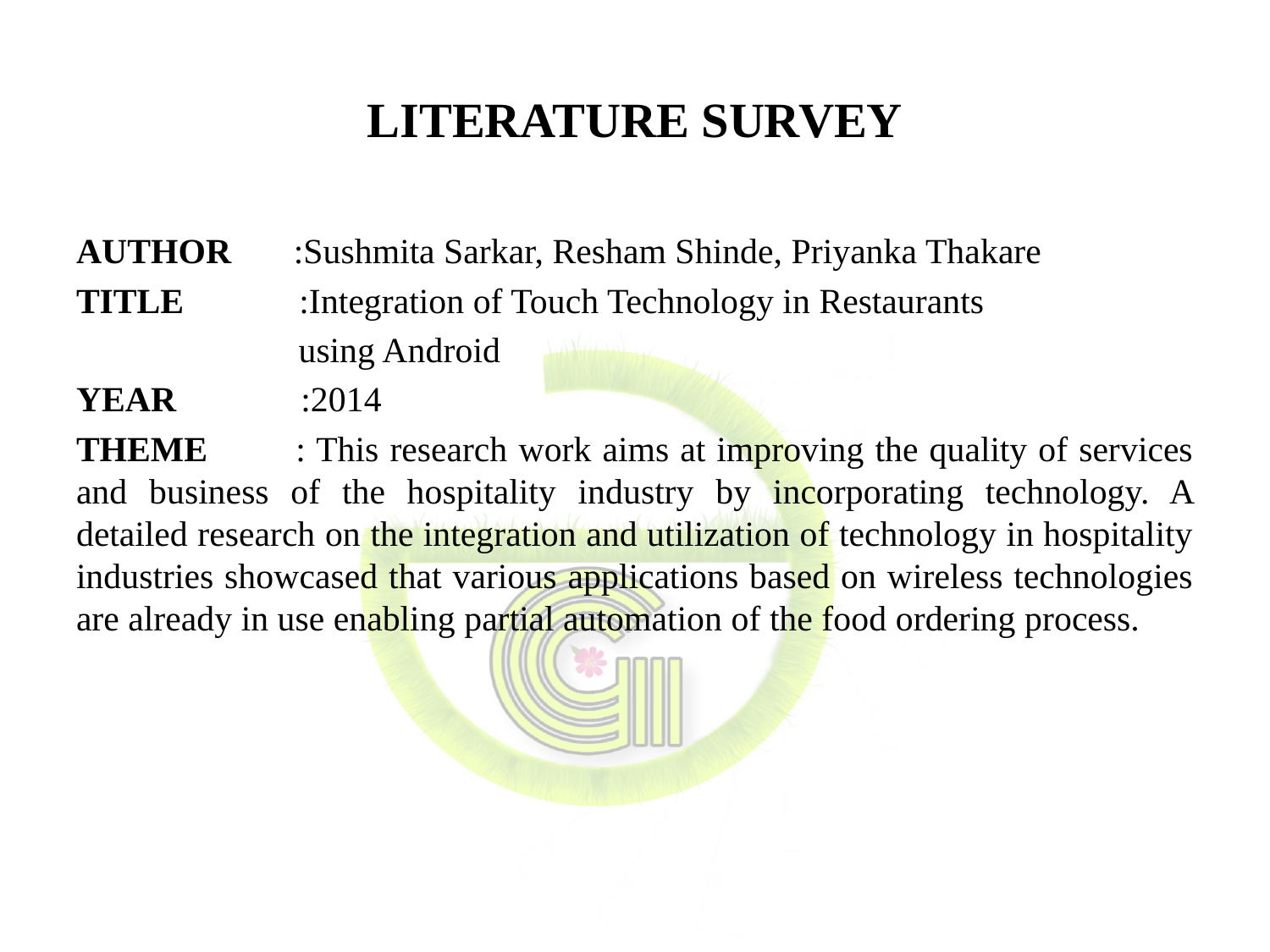

# LITERATURE SURVEY
AUTHOR       :Sushmita Sarkar, Resham Shinde, Priyanka Thakare
TITLE             :Integration of Touch Technology in Restaurants
                         using Android
YEAR              :2014
THEME        : This research work aims at improving the quality of services and business of the hospitality industry by incorporating technology. A detailed research on the integration and utilization of technology in hospitality industries showcased that various applications based on wireless technologies are already in use enabling partial automation of the food ordering process.